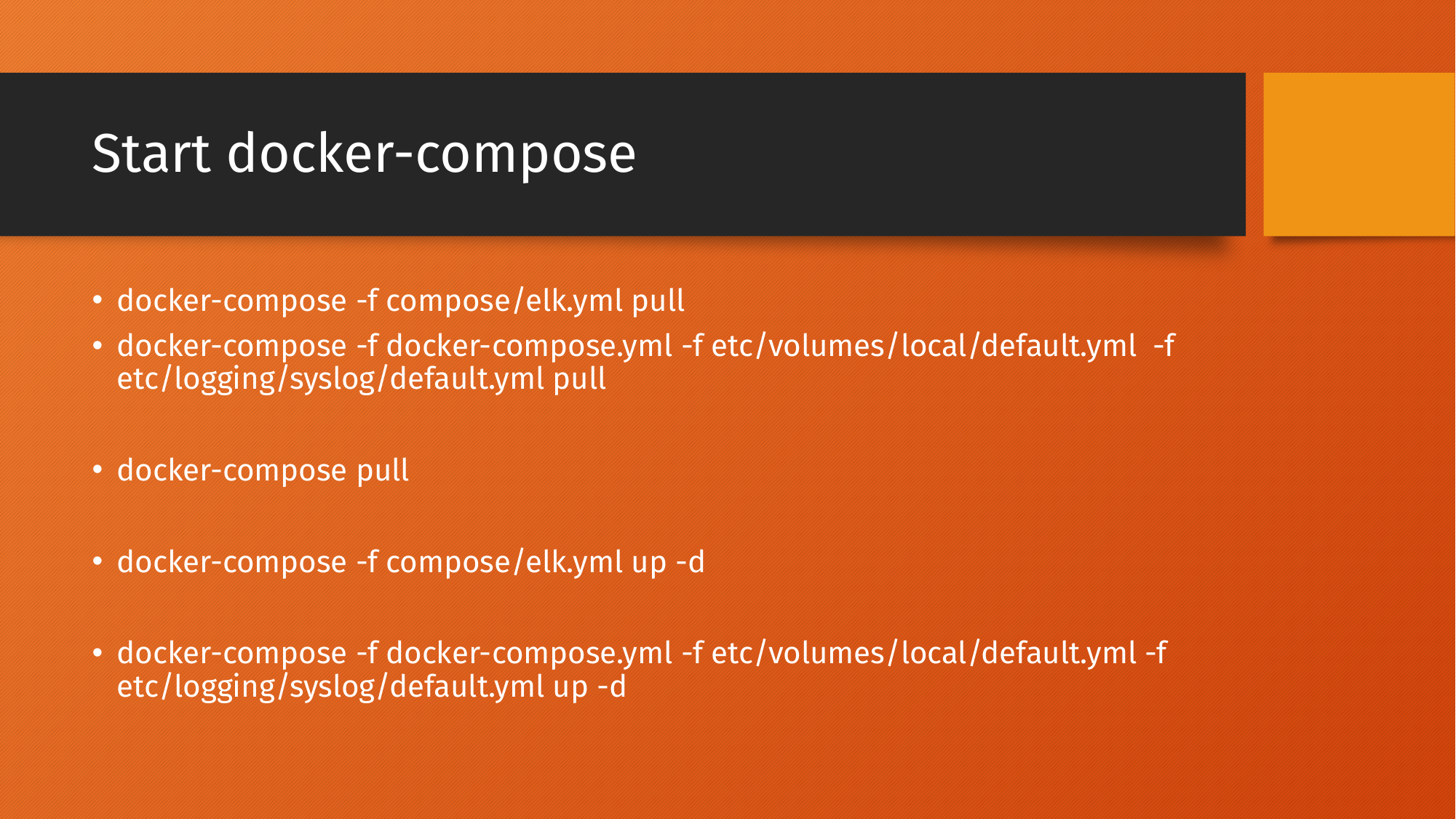

# Start docker-compose
docker-compose -f compose/elk.yml pull
docker-compose -f docker-compose.yml -f etc/volumes/local/default.yml  -f etc/logging/syslog/default.yml pull

docker-compose pull

docker-compose -f compose/elk.yml up -d

docker-compose -f docker-compose.yml -f etc/volumes/local/default.yml -f etc/logging/syslog/default.yml up -d